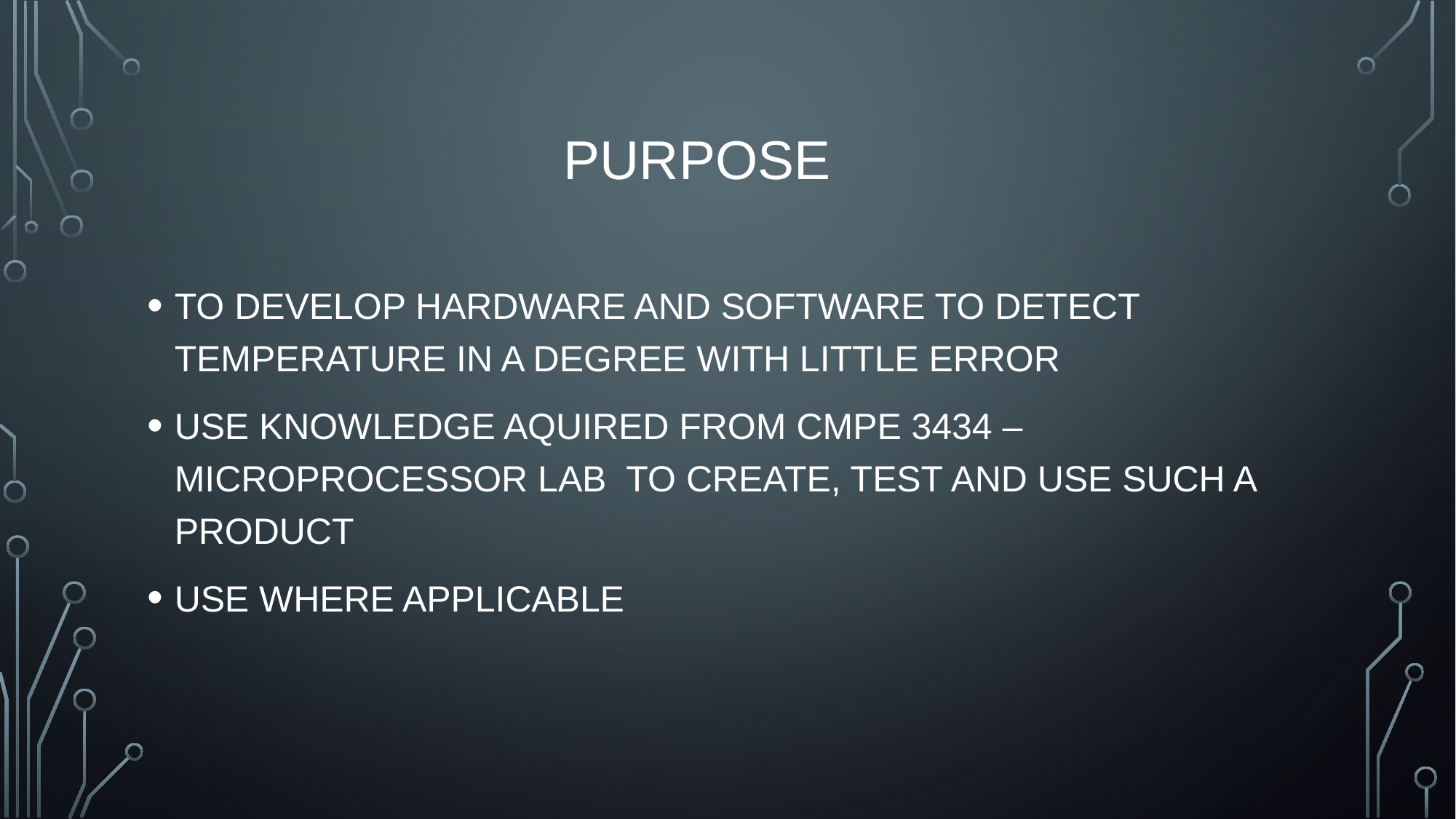

# PURPOSE
TO DEVELOP HARDWARE AND SOFTWARE TO DETECT TEMPERATURE IN A DEGREE WITH LITTLE ERROR
USE KNOWLEDGE AQUIRED FROM CMPE 3434 – MICROPROCESSOR LAB  TO CREATE, TEST AND USE SUCH A PRODUCT
USE WHERE APPLICABLE